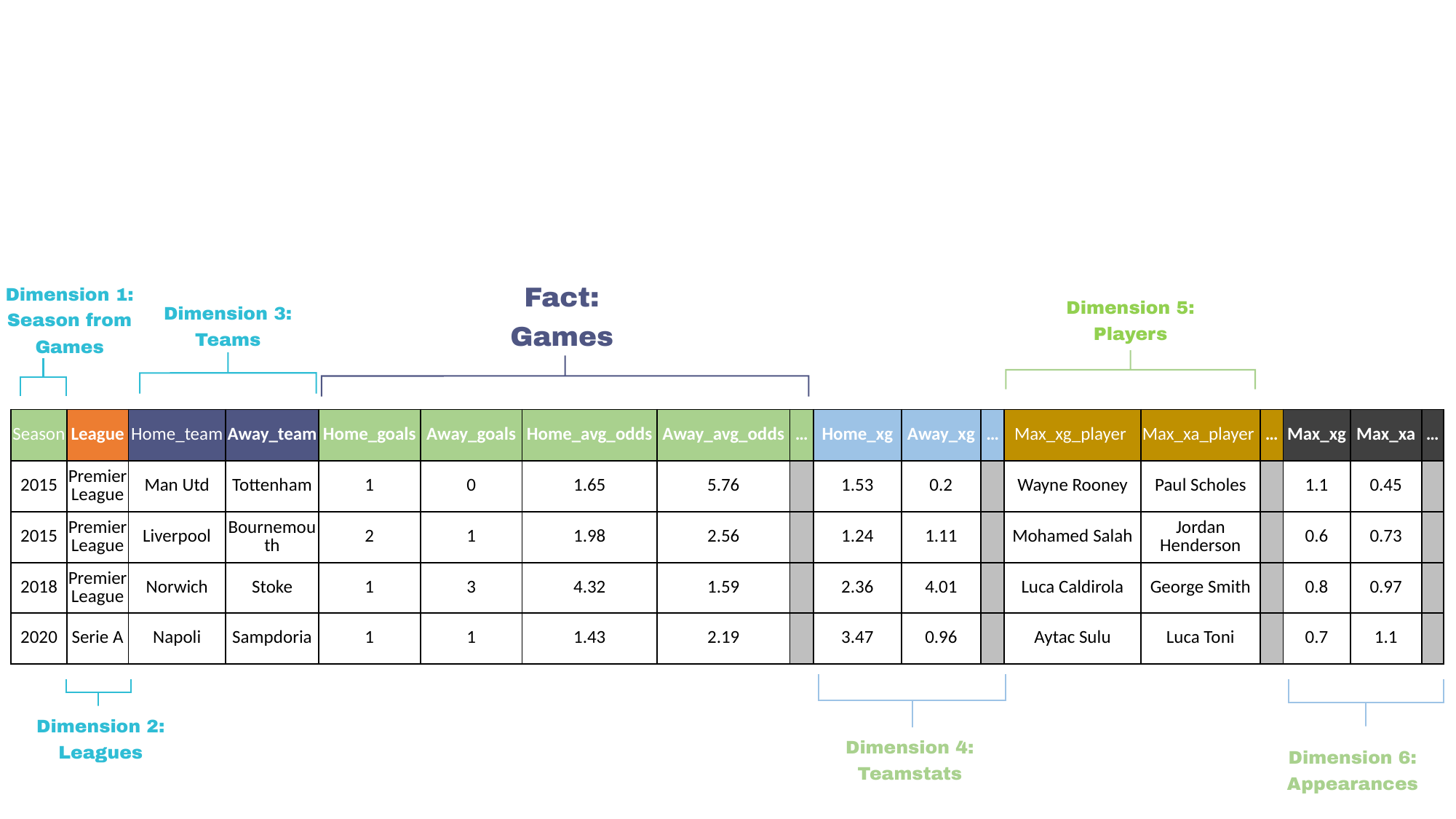

Fact:
Games
Dimension 1:
Season from Games

Dimension 5:
Players
Dimension 3:
Teams

| Season | League | Home\_team | Away\_team | Home\_goals | Away\_goals | Home\_avg\_odds | Away\_avg\_odds | … | Home\_xg | Away\_xg | … | Max\_xg\_player | Max\_xa\_player | … | Max\_xg | Max\_xa | … |
| --- | --- | --- | --- | --- | --- | --- | --- | --- | --- | --- | --- | --- | --- | --- | --- | --- | --- |
| 2015 | Premier League | Man Utd | Tottenham | 1 | 0 | 1.65 | 5.76 |  | 1.53 | 0.2 |  | Wayne Rooney | Paul Scholes |  | 1.1 | 0.45 |  |
| 2015 | Premier League | Liverpool | Bournemouth | 2 | 1 | 1.98 | 2.56 |  | 1.24 | 1.11 |  | Mohamed Salah | Jordan Henderson |  | 0.6 | 0.73 |  |
| 2018 | Premier League | Norwich | Stoke | 1 | 3 | 4.32 | 1.59 |  | 2.36 | 4.01 |  | Luca Caldirola | George Smith |  | 0.8 | 0.97 |  |
| 2020 | Serie A | Napoli | Sampdoria | 1 | 1 | 1.43 | 2.19 |  | 3.47 | 0.96 |  | Aytac Sulu | Luca Toni |  | 0.7 | 1.1 |  |

Dimension 2:
Leagues
Dimension 4:
Teamstats
Dimension 6:
Appearances